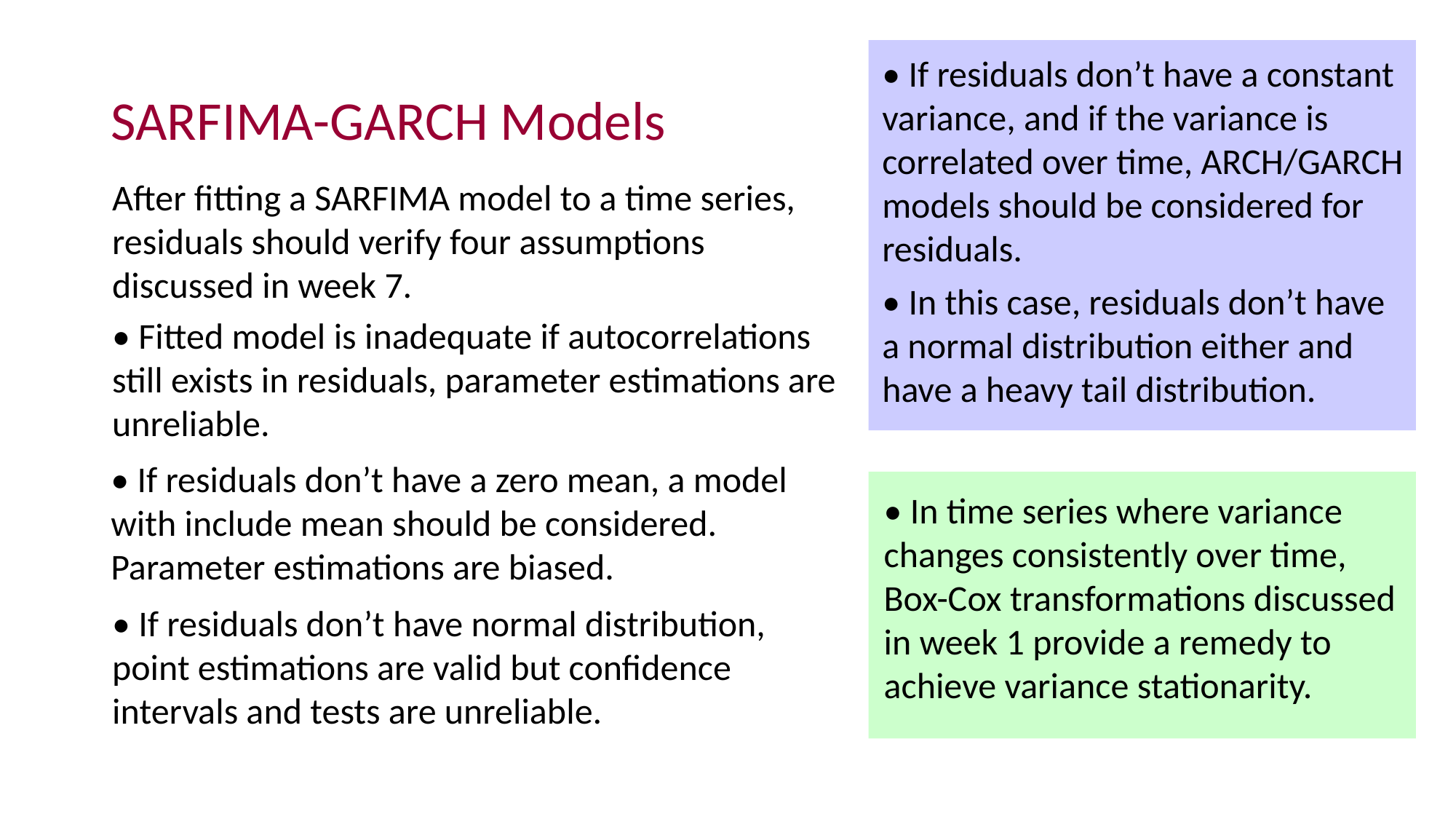

# SARFIMA-GARCH Models
• If residuals don’t have a constant variance, and if the variance is correlated over time, ARCH/GARCH models should be considered for residuals.
After fitting a SARFIMA model to a time series, residuals should verify four assumptions discussed in week 7.
• In this case, residuals don’t have a normal distribution either and have a heavy tail distribution.
• Fitted model is inadequate if autocorrelations still exists in residuals, parameter estimations are unreliable.
• If residuals don’t have a zero mean, a model with include mean should be considered. Parameter estimations are biased.

• In time series where variance changes consistently over time, Box-Cox transformations discussed in week 1 provide a remedy to achieve variance stationarity.
• If residuals don’t have normal distribution, point estimations are valid but confidence intervals and tests are unreliable.